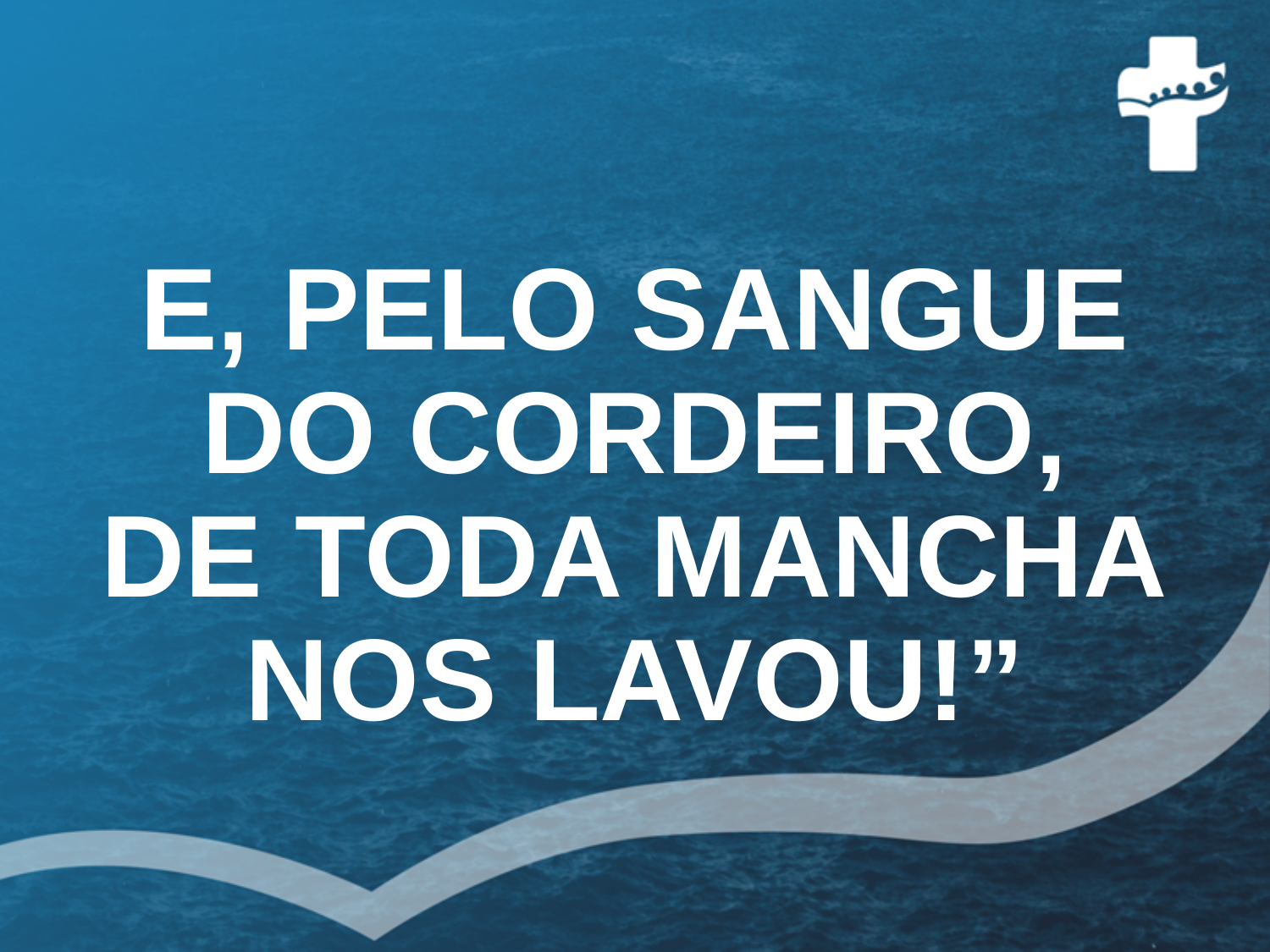

# E, PELO SANGUE DO CORDEIRO, DE TODA MANCHA NOS LAVOU!”